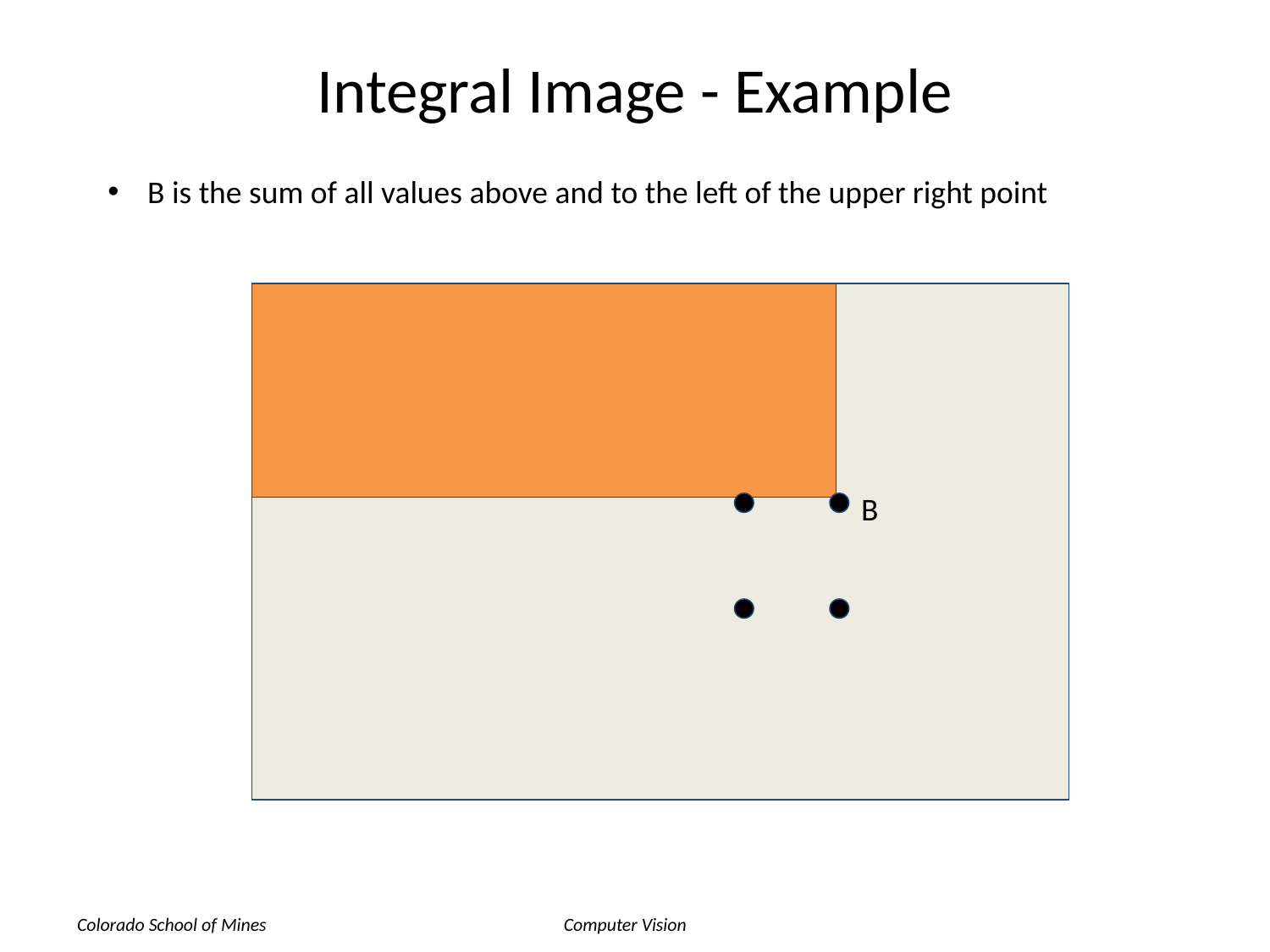

# Integral Image - Example
B is the sum of all values above and to the left of the upper right point

B